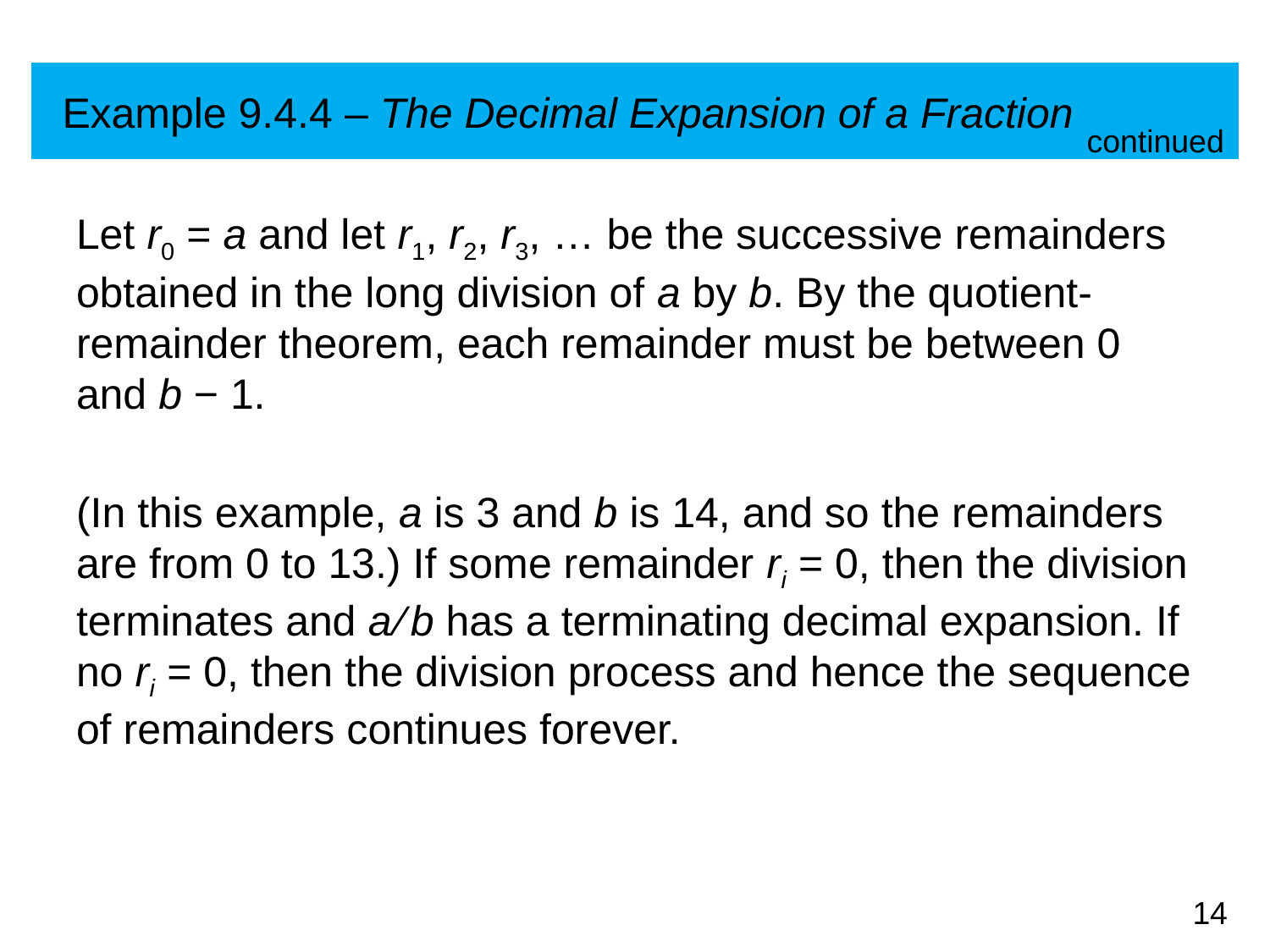

# Example 9.4.4 – The Decimal Expansion of a Fraction
continued
Let r0 = a and let r1, r2, r3, … be the successive remainders obtained in the long division of a by b. By the quotient-remainder theorem, each remainder must be between 0 and b − 1.

(In this example, a is 3 and b is 14, and so the remainders are from 0 to 13.) If some remainder r i = 0, then the division terminates and a ∕ b has a terminating decimal expansion. If no r i = 0, then the division process and hence the sequence of remainders continues forever.